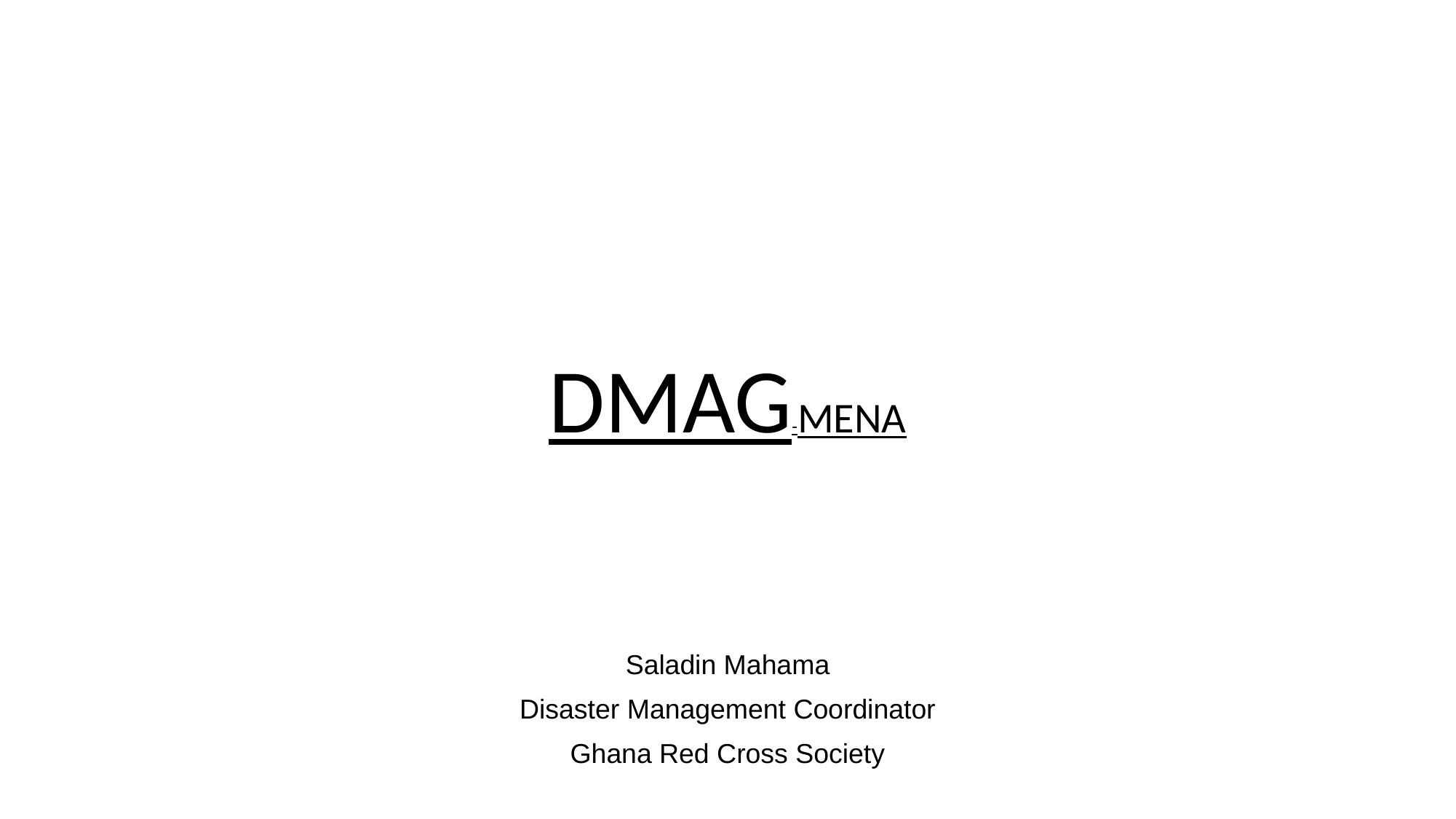

#

DMAG-MENA

Saladin Mahama
Disaster Management Coordinator
Ghana Red Cross Society